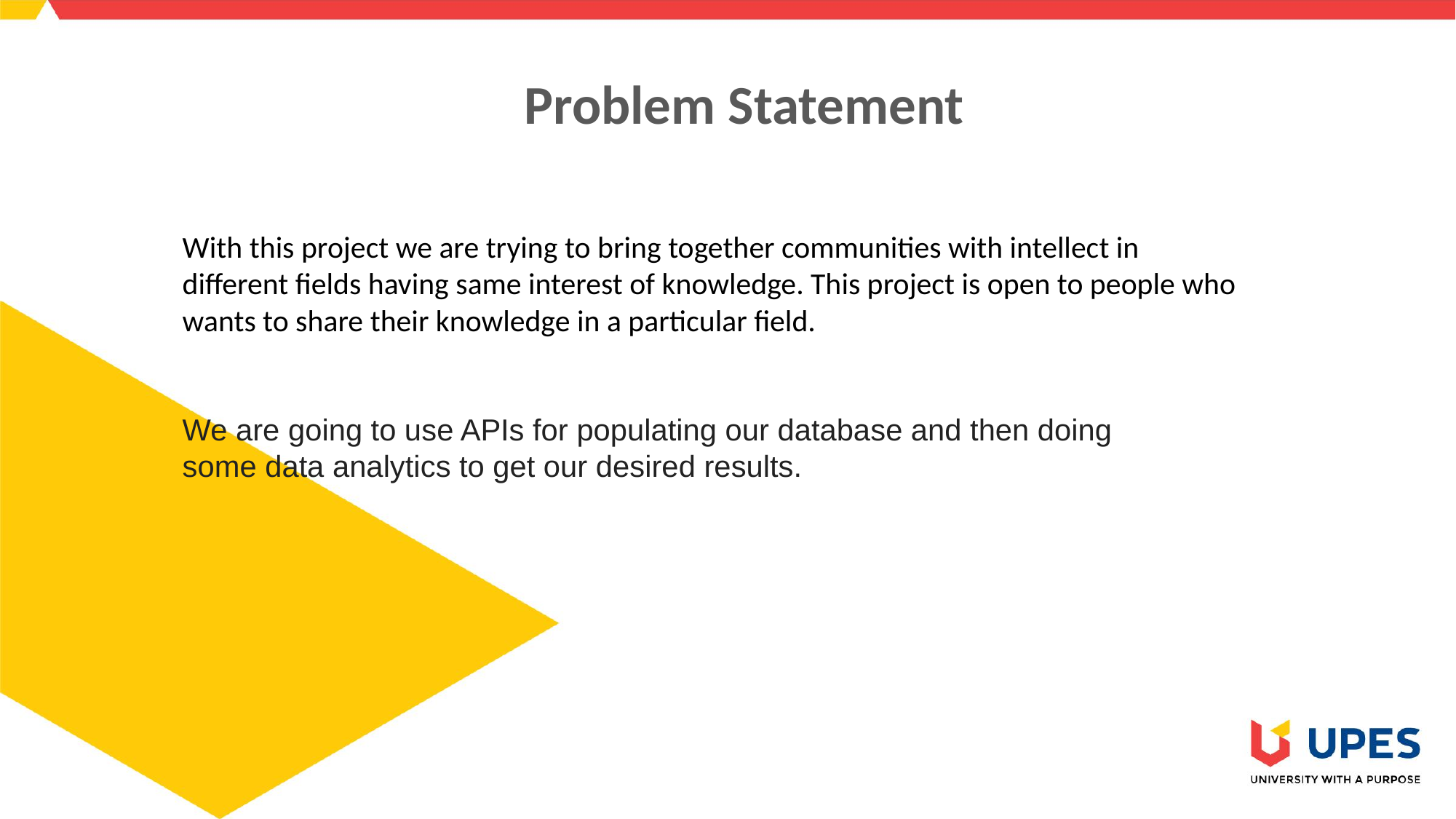

# Problem Statement
With this project we are trying to bring together communities with intellect in different fields having same interest of knowledge. This project is open to people who wants to share their knowledge in a particular field.

We are going to use APIs for populating our database and then doing some data analytics to get our desired results.